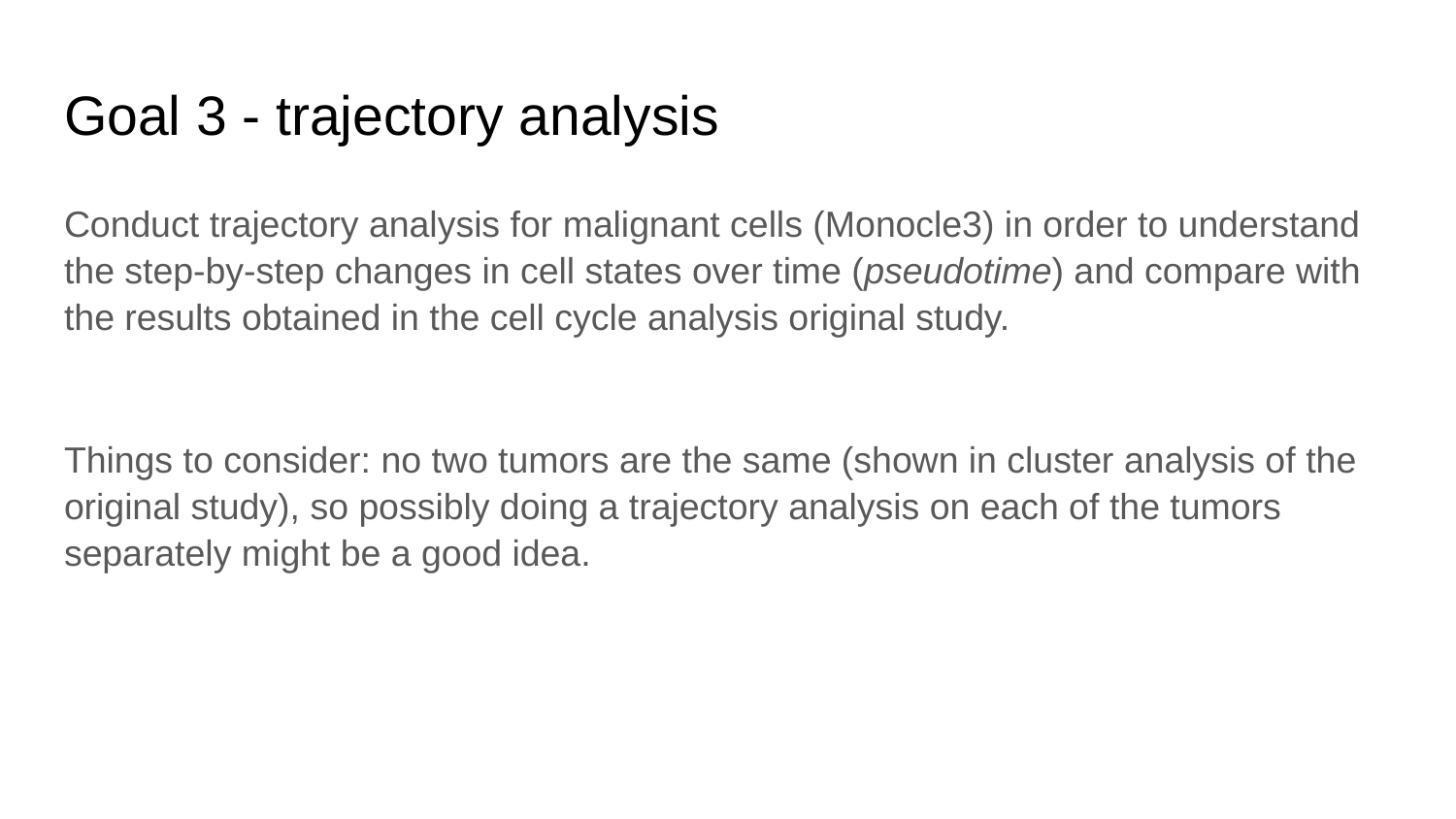

# Goal 3 - trajectory analysis
Conduct trajectory analysis for malignant cells (Monocle3) in order to understand the step-by-step changes in cell states over time (pseudotime) and compare with the results obtained in the cell cycle analysis original study.

Things to consider: no two tumors are the same (shown in cluster analysis of the original study), so possibly doing a trajectory analysis on each of the tumors separately might be a good idea.